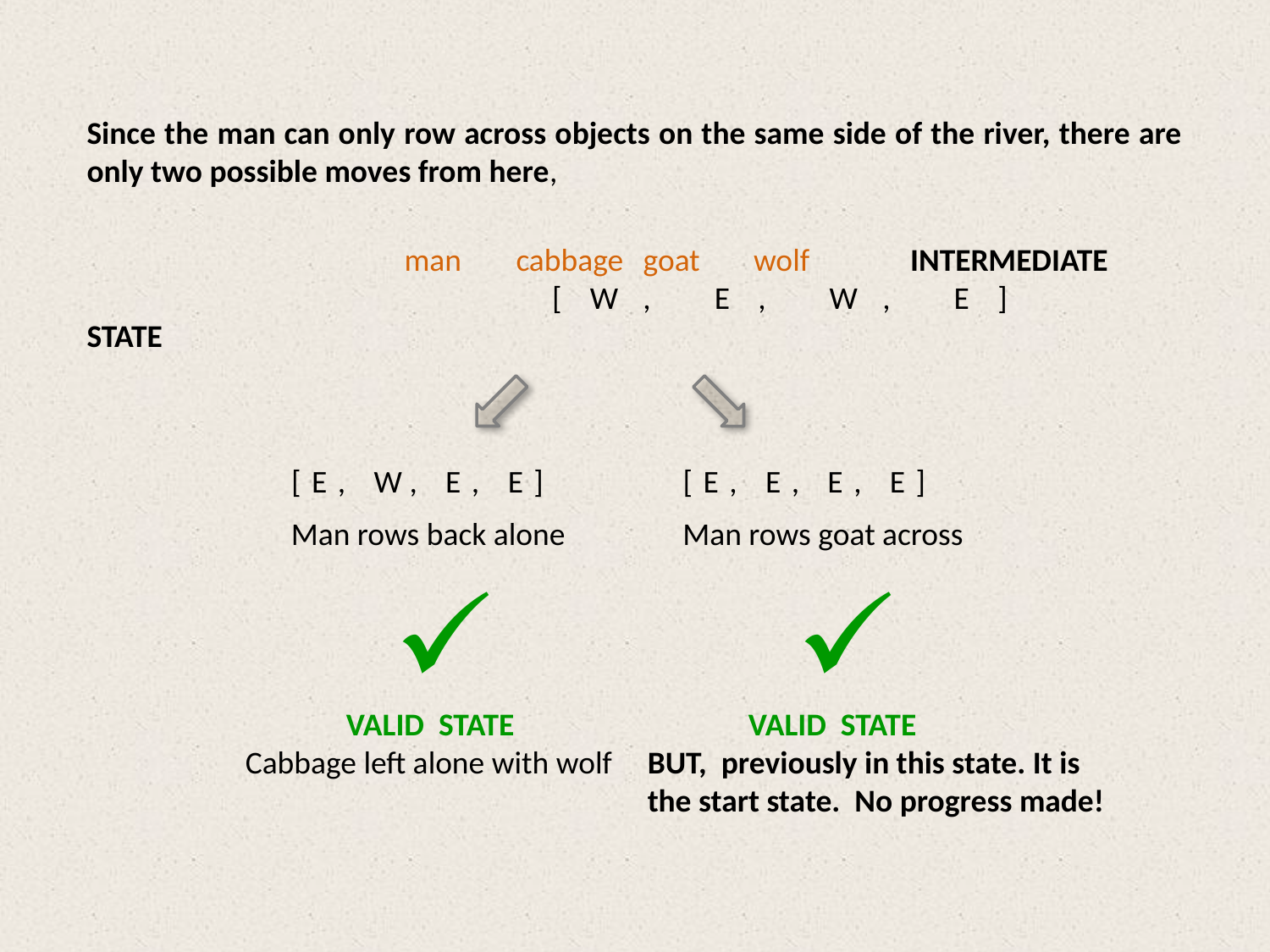

Since the man can only row across objects on the same side of the river, there are only two possible moves from here,

	man	cabbage	goat	wolf              INTERMEDIATE
		     [W, E, W, E]   STATE

 [E, W, E, E]
 [E, E, E, E]
 Man rows back alone
 Man rows goat across

              VALID  STATE
Cabbage left alone with wolf
              VALID  STATE
BUT,  previously in this state. It is the start state.  No progress made!
9